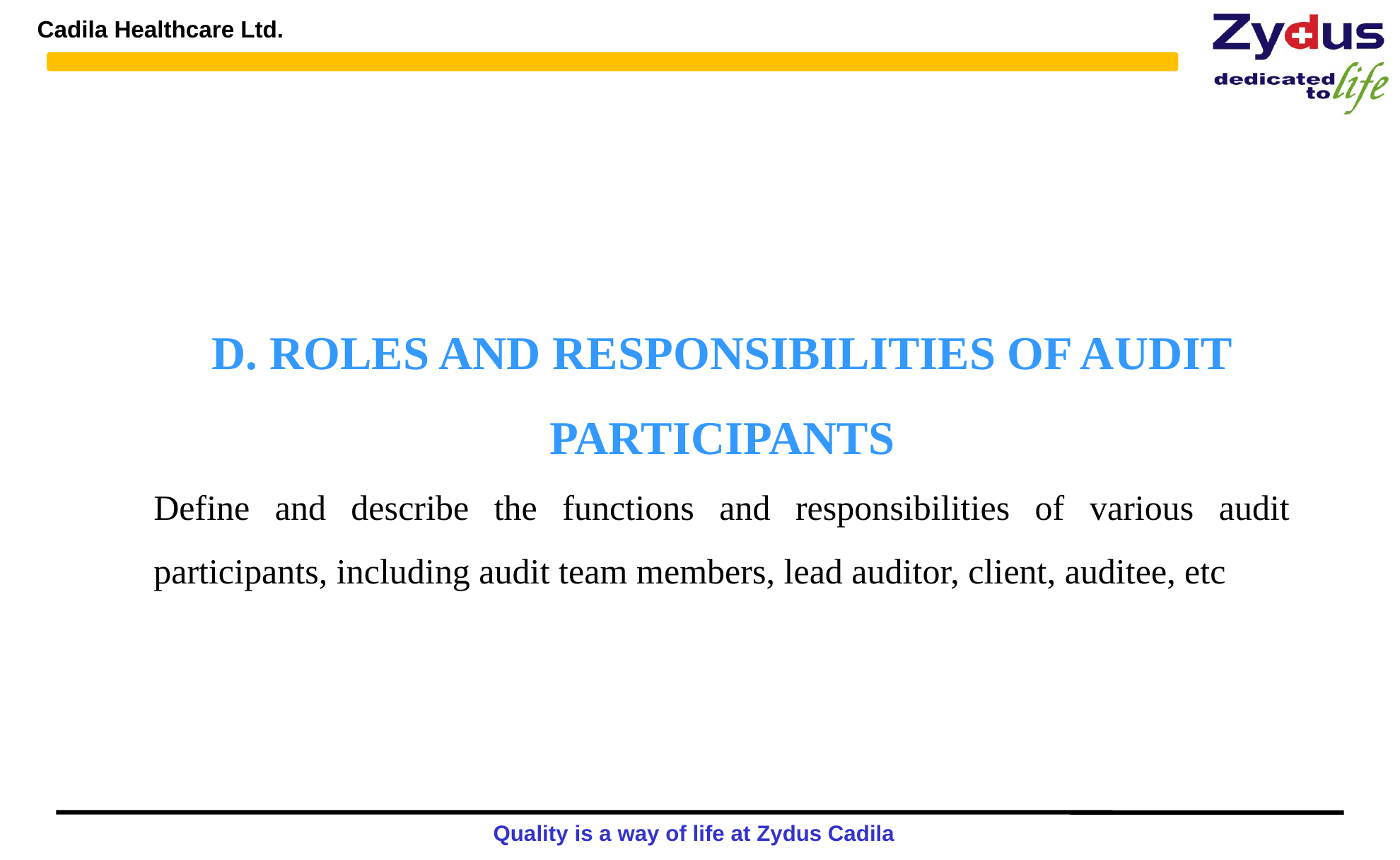

D. ROLES AND RESPONSIBILITIES OF AUDIT PARTICIPANTS
Define and describe the functions and responsibilities of various audit participants, including audit team members, lead auditor, client, auditee, etc